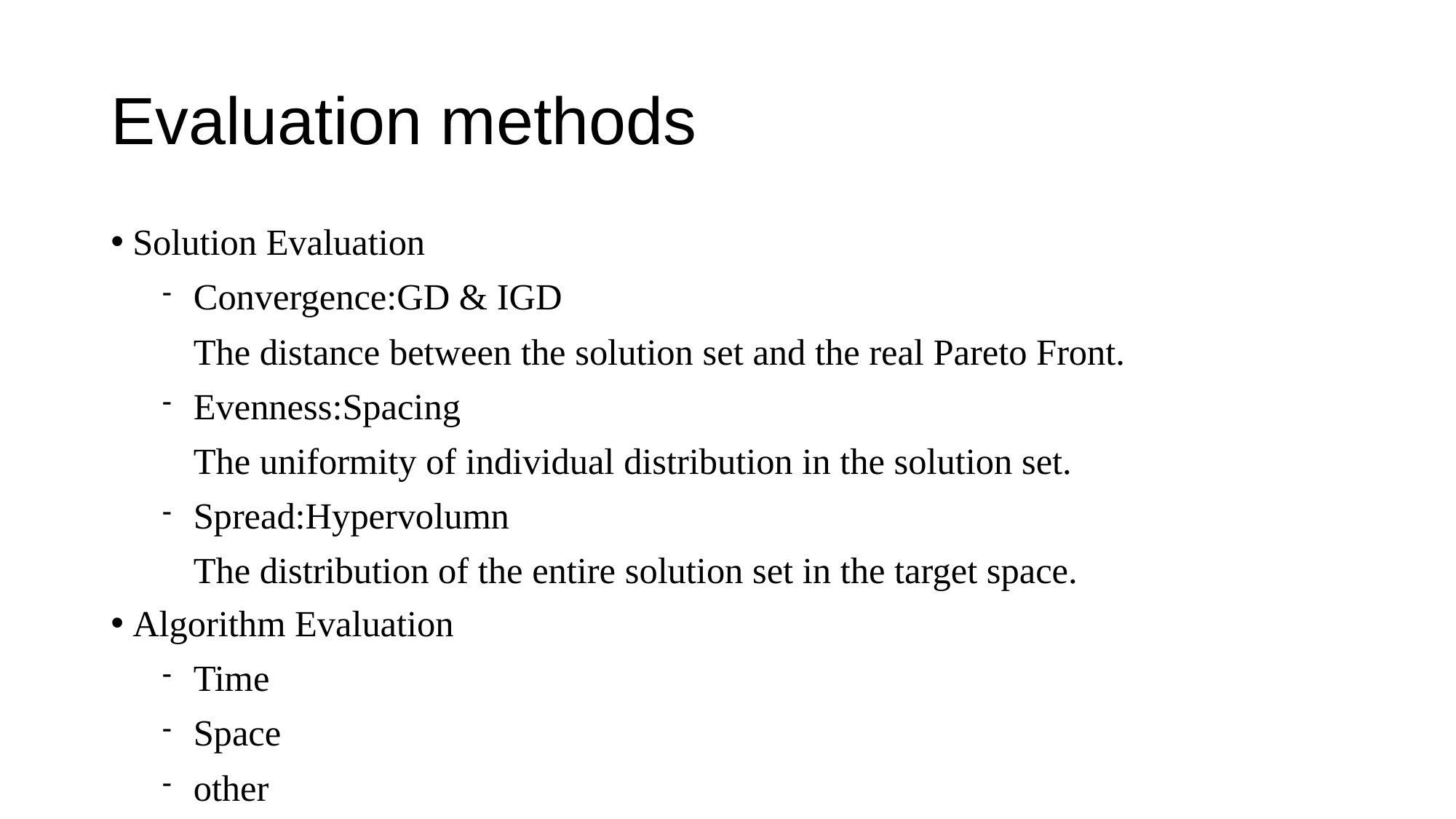

# Evaluation methods
Solution Evaluation
Convergence:GD & IGD
The distance between the solution set and the real Pareto Front.
Evenness:Spacing
The uniformity of individual distribution in the solution set.
Spread:Hypervolumn
The distribution of the entire solution set in the target space.
Algorithm Evaluation
Time
Space
other